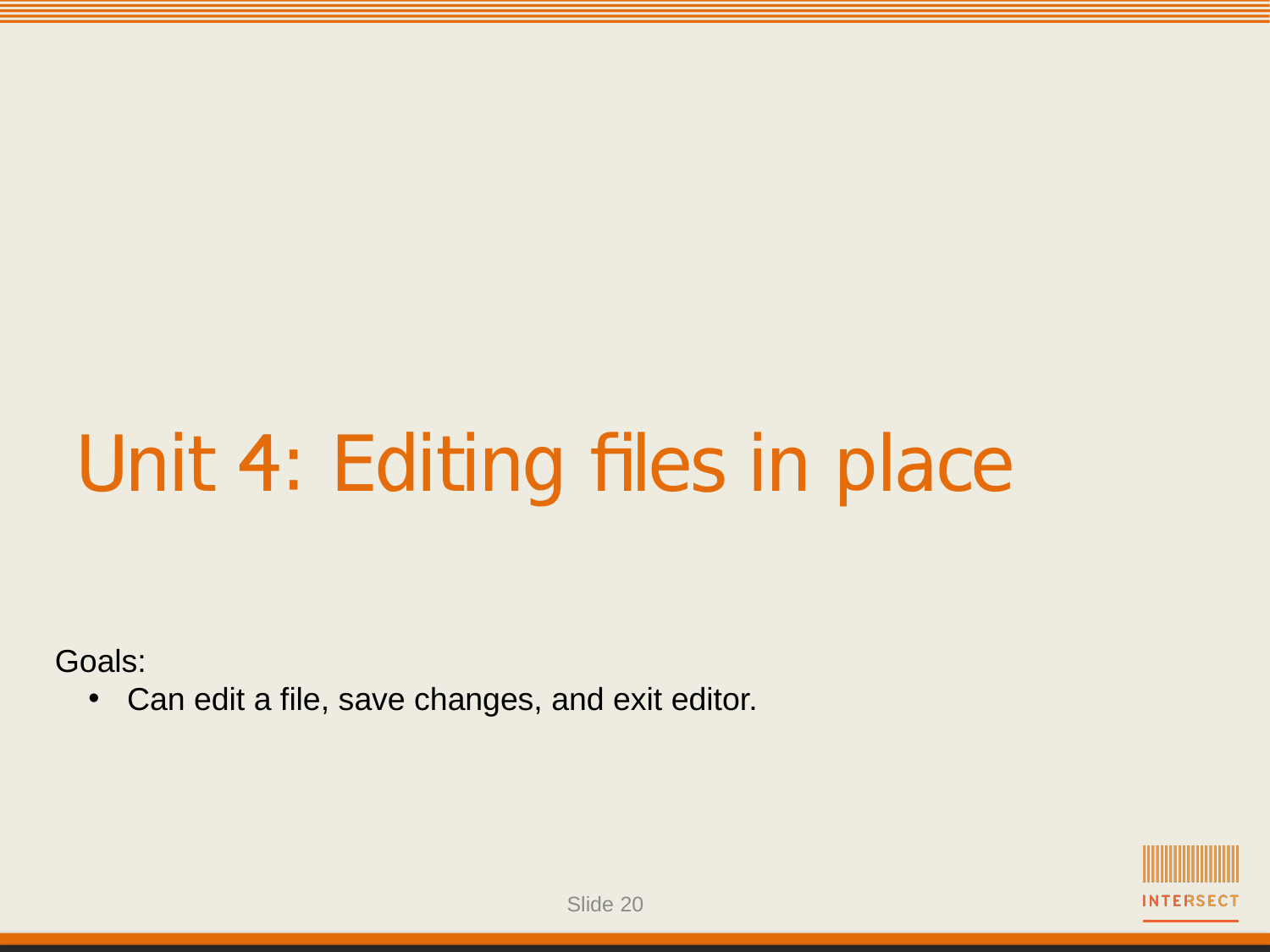

Unit 4: Editing files in place
Goals:
 Can edit a file, save changes, and exit editor.
Slide 20